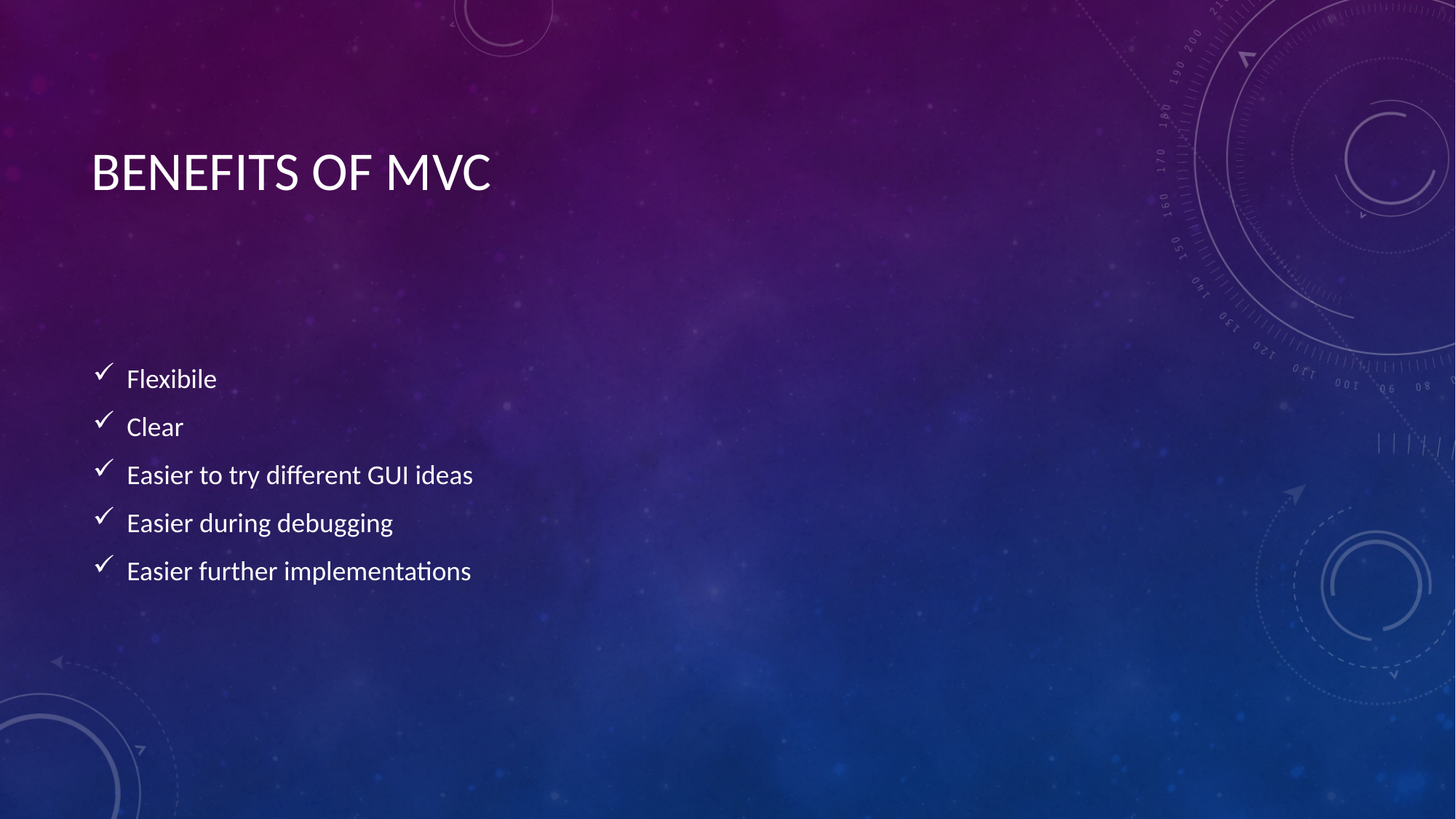

# Benefıts of MVC
Flexibile
Clear
Easier to try different GUI ideas
Easier during debugging
Easier further implementations